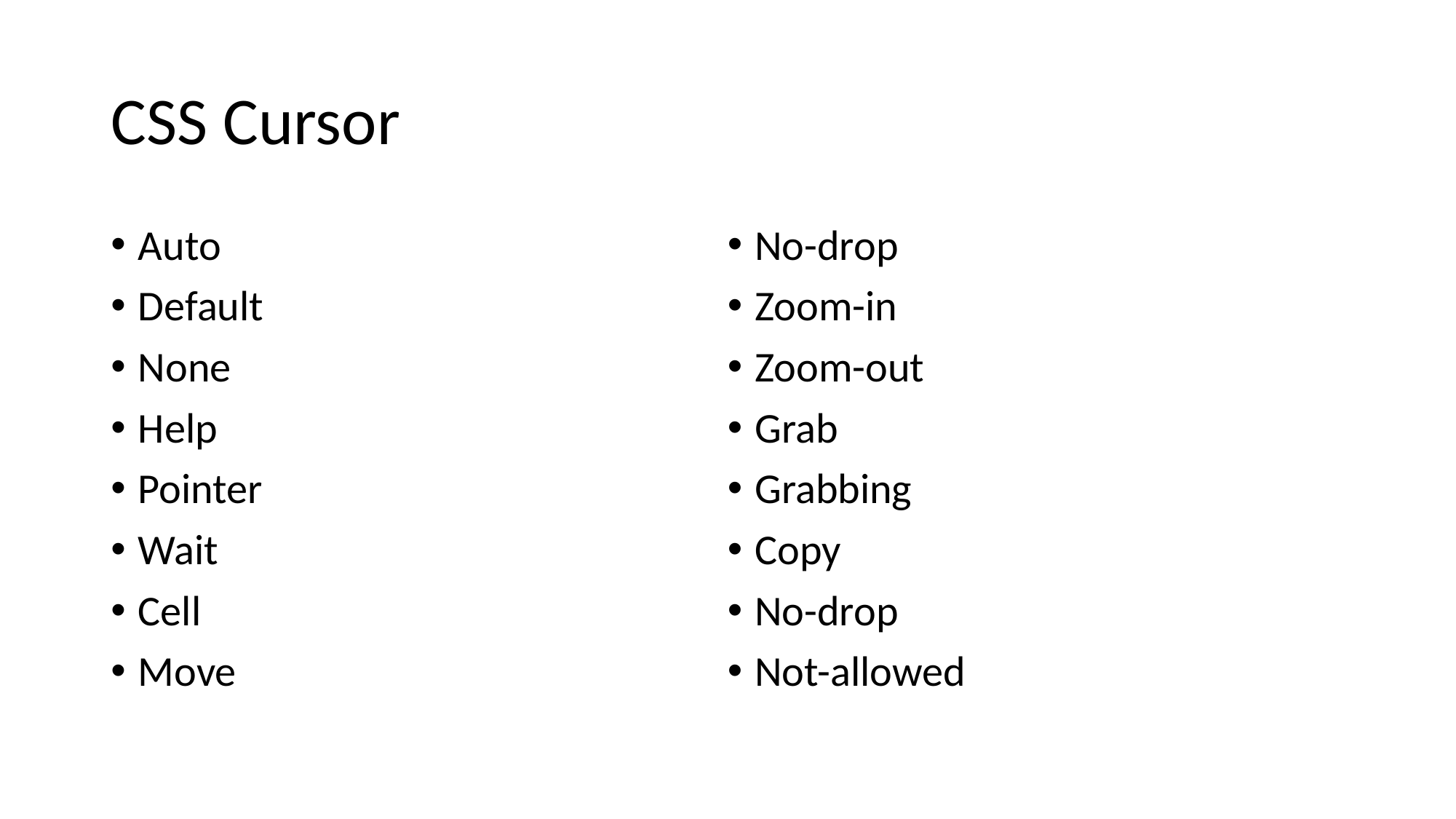

# CSS Cursor
Auto
Default
None
Help
Pointer
Wait
Cell
Move
No-drop
Zoom-in
Zoom-out
Grab
Grabbing
Copy
No-drop
Not-allowed